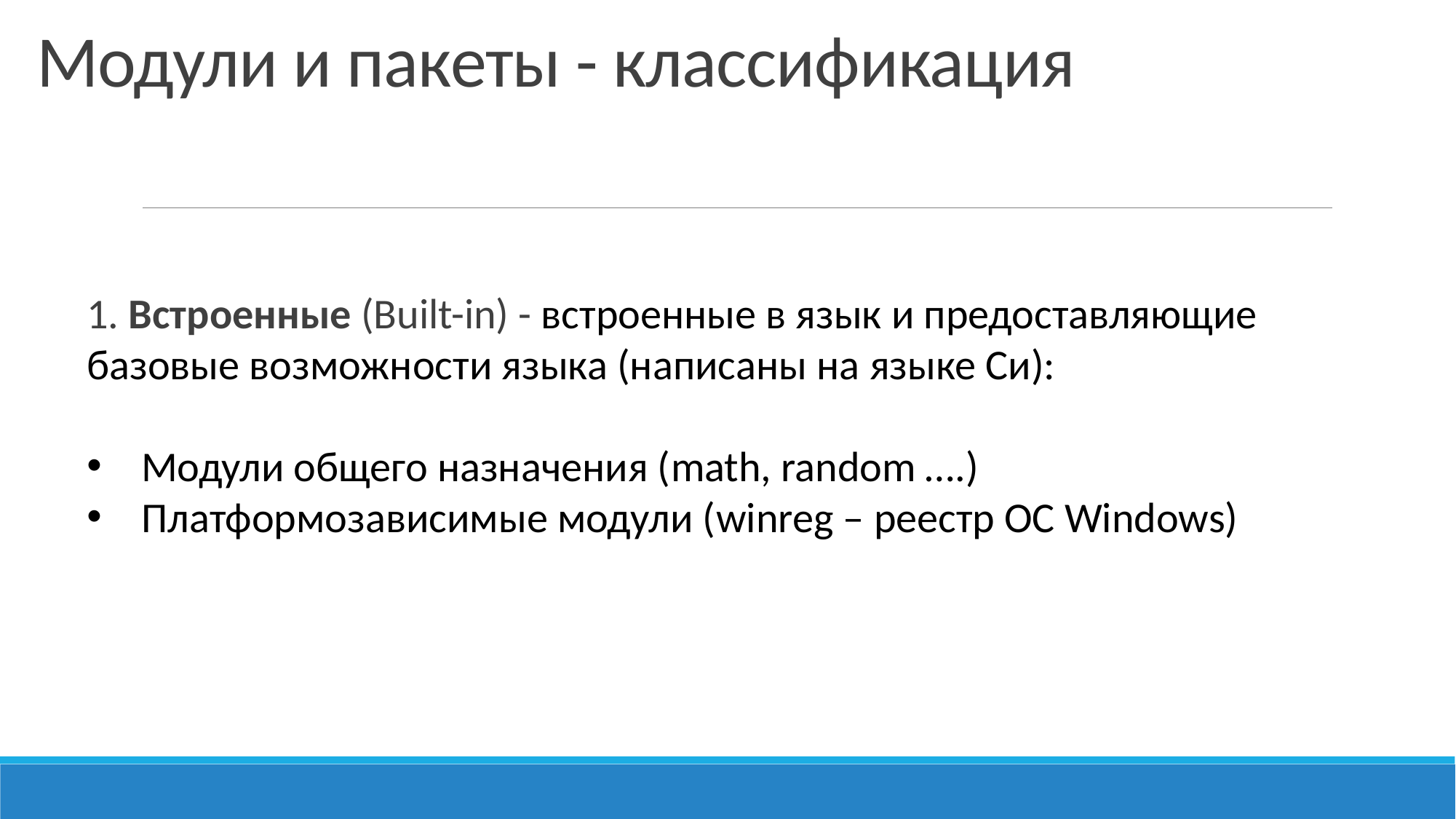

# Модули и пакеты - классификация
1. Встроенные (Built-in) - встроенные в язык и предоставляющие базовые возможности языка (написаны на языке Си):

Модули общего назначения (math, random ….)
Платформозависимые модули (winreg – реестр ОС Windows)